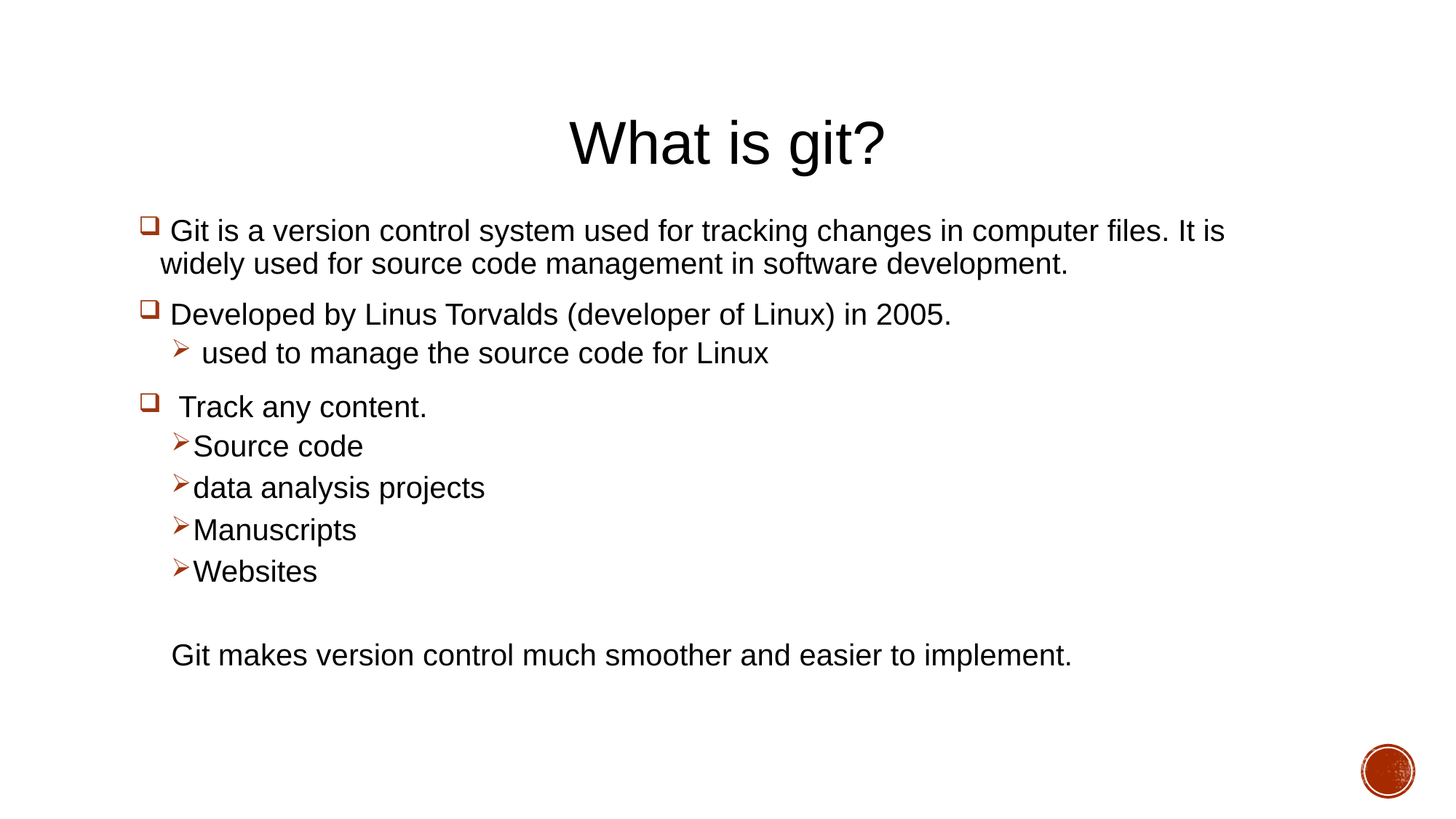

# What is git?
 Git is a version control system used for tracking changes in computer files. It is widely used for source code management in software development.
 Developed by Linus Torvalds (developer of Linux) in 2005.
 used to manage the source code for Linux
  Track any content.
Source code
data analysis projects
Manuscripts
Websites

Git makes version control much smoother and easier to implement.